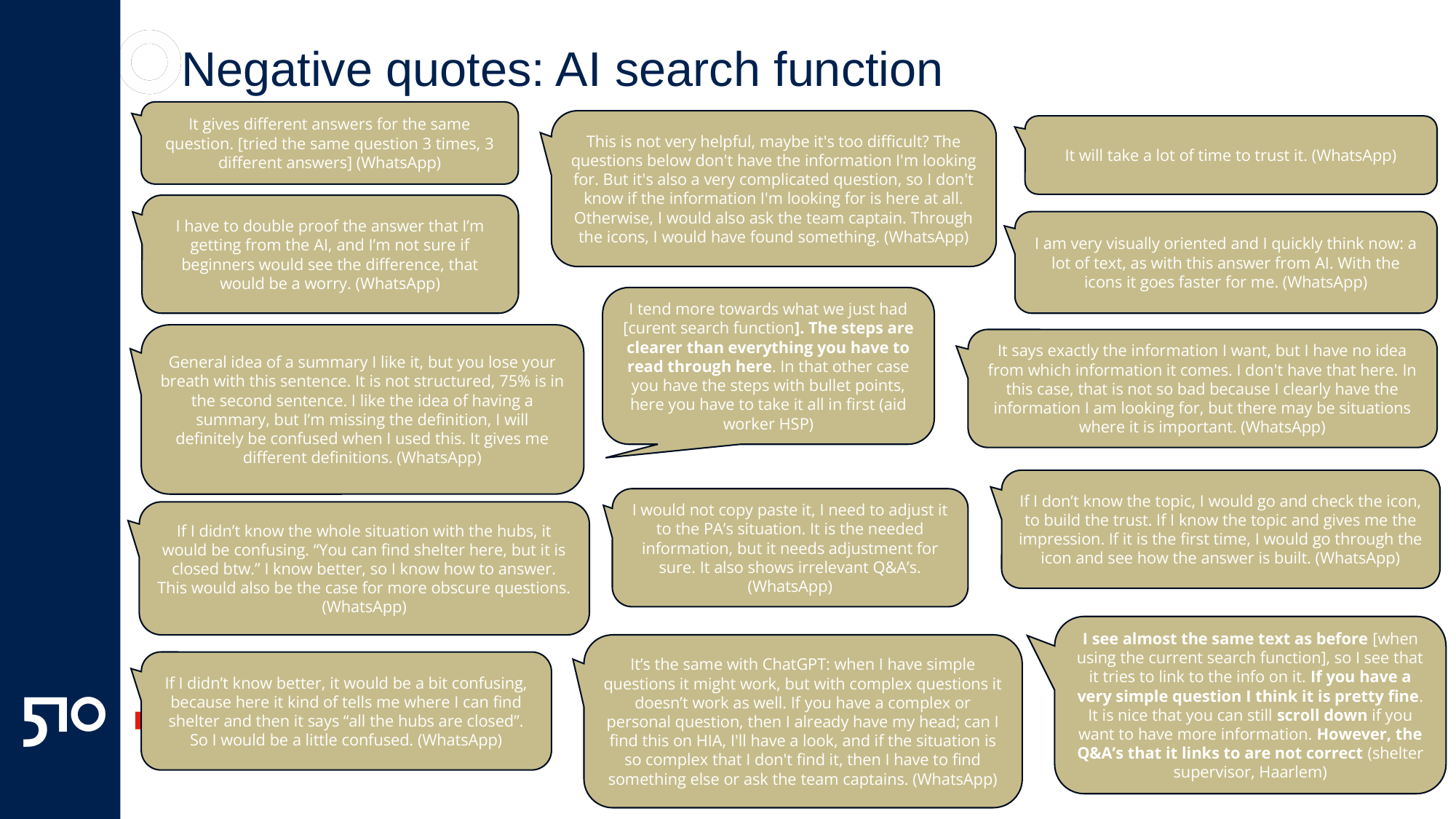

# Negative quotes: AI search function
It gives different answers for the same question. [tried the same question 3 times, 3 different answers] (WhatsApp)
This is not very helpful, maybe it's too difficult? The questions below don't have the information I'm looking for. But it's also a very complicated question, so I don't know if the information I'm looking for is here at all. Otherwise, I would also ask the team captain. Through the icons, I would have found something. (WhatsApp)
It will take a lot of time to trust it. (WhatsApp)
I have to double proof the answer that I’m getting from the AI, and I’m not sure if beginners would see the difference, that would be a worry. (WhatsApp)
I am very visually oriented and I quickly think now: a lot of text, as with this answer from AI. With the icons it goes faster for me. (WhatsApp)
I tend more towards what we just had [curent search function]. The steps are clearer than everything you have to read through here. In that other case you have the steps with bullet points, here you have to take it all in first (aid worker HSP)
General idea of a summary I like it, but you lose your breath with this sentence. It is not structured, 75% is in the second sentence. I like the idea of having a summary, but I’m missing the definition, I will definitely be confused when I used this. It gives me different definitions. (WhatsApp)
It says exactly the information I want, but I have no idea from which information it comes. I don't have that here. In this case, that is not so bad because I clearly have the information I am looking for, but there may be situations where it is important. (WhatsApp)
If I don’t know the topic, I would go and check the icon, to build the trust. If I know the topic and gives me the impression. If it is the first time, I would go through the icon and see how the answer is built. (WhatsApp)
I would not copy paste it, I need to adjust it to the PA’s situation. It is the needed information, but it needs adjustment for sure. It also shows irrelevant Q&A’s. (WhatsApp)
If I didn’t know the whole situation with the hubs, it would be confusing. “You can find shelter here, but it is closed btw.” I know better, so I know how to answer. This would also be the case for more obscure questions. (WhatsApp)
I see almost the same text as before [when using the current search function], so I see that it tries to link to the info on it. If you have a very simple question I think it is pretty fine. It is nice that you can still scroll down if you want to have more information. However, the Q&A’s that it links to are not correct (shelter supervisor, Haarlem)
It’s the same with ChatGPT: when I have simple questions it might work, but with complex questions it doesn’t work as well. If you have a complex or personal question, then I already have my head; can I find this on HIA, I'll have a look, and if the situation is so complex that I don't find it, then I have to find something else or ask the team captains. (WhatsApp)
If I didn’t know better, it would be a bit confusing, because here it kind of tells me where I can find shelter and then it says “all the hubs are closed”. So I would be a little confused. (WhatsApp)